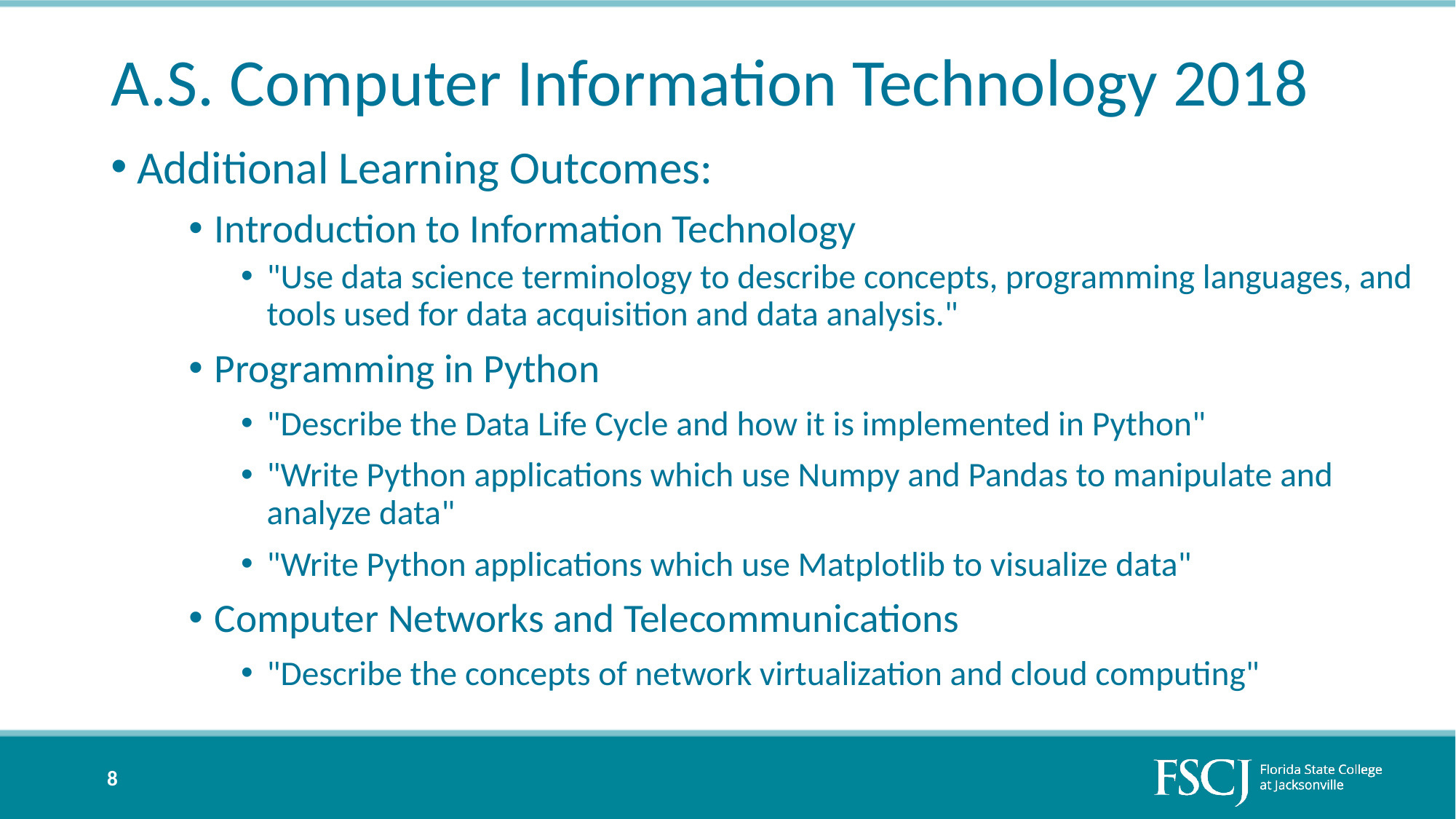

# A.S. Computer Information Technology 2018
Additional Learning Outcomes:
Introduction to Information Technology
"Use data science terminology to describe concepts, programming languages, and tools used for data acquisition and data analysis."
Programming in Python
"Describe the Data Life Cycle and how it is implemented in Python"
"Write Python applications which use Numpy and Pandas to manipulate and analyze data"
"Write Python applications which use Matplotlib to visualize data"
Computer Networks and Telecommunications
"Describe the concepts of network virtualization and cloud computing"